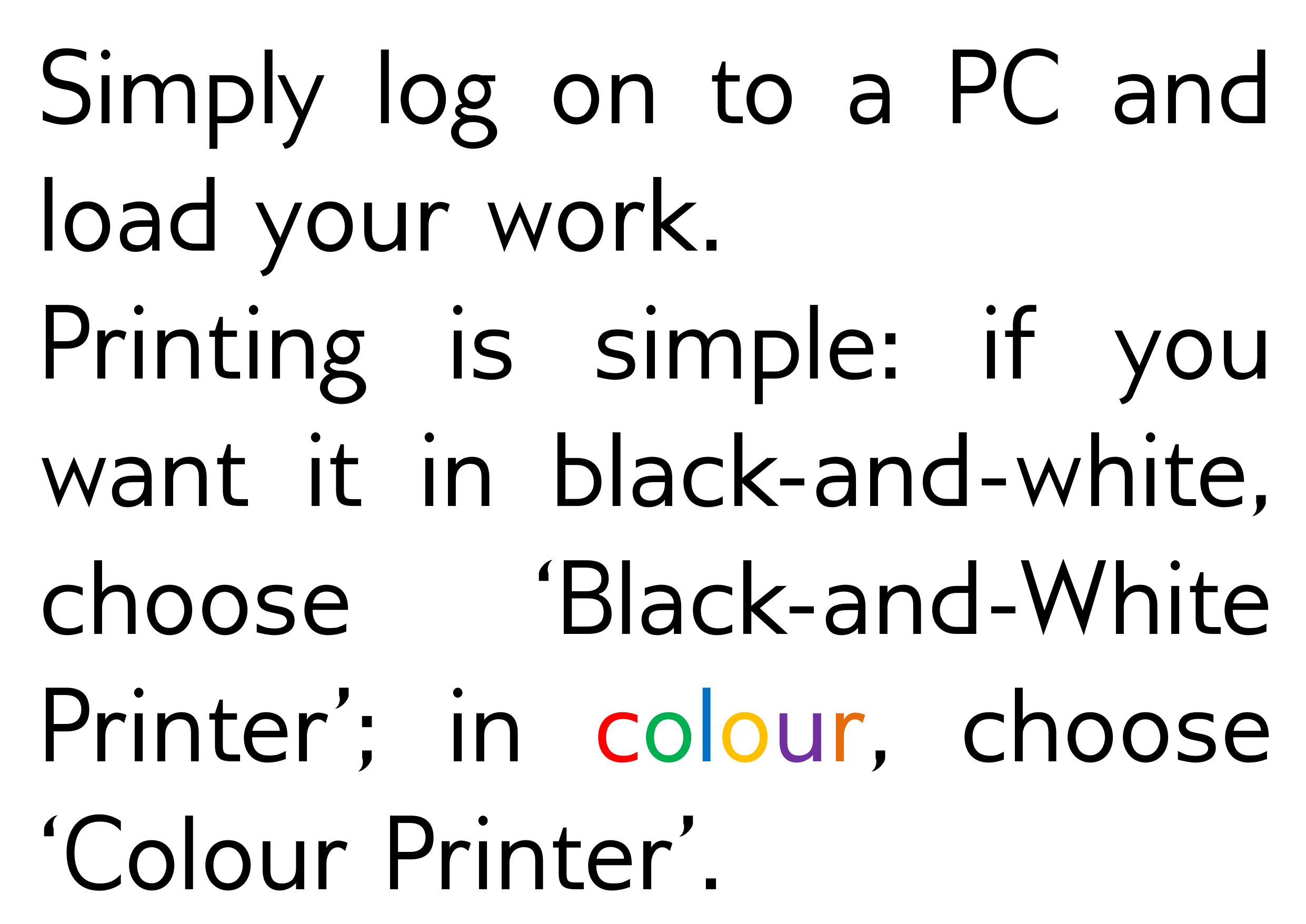

Simply log on to a PC and load your work.
Printing is simple: if you want it in black-and-white, choose ‘Black-and-White Printer’; in colour, choose ‘Colour Printer’.